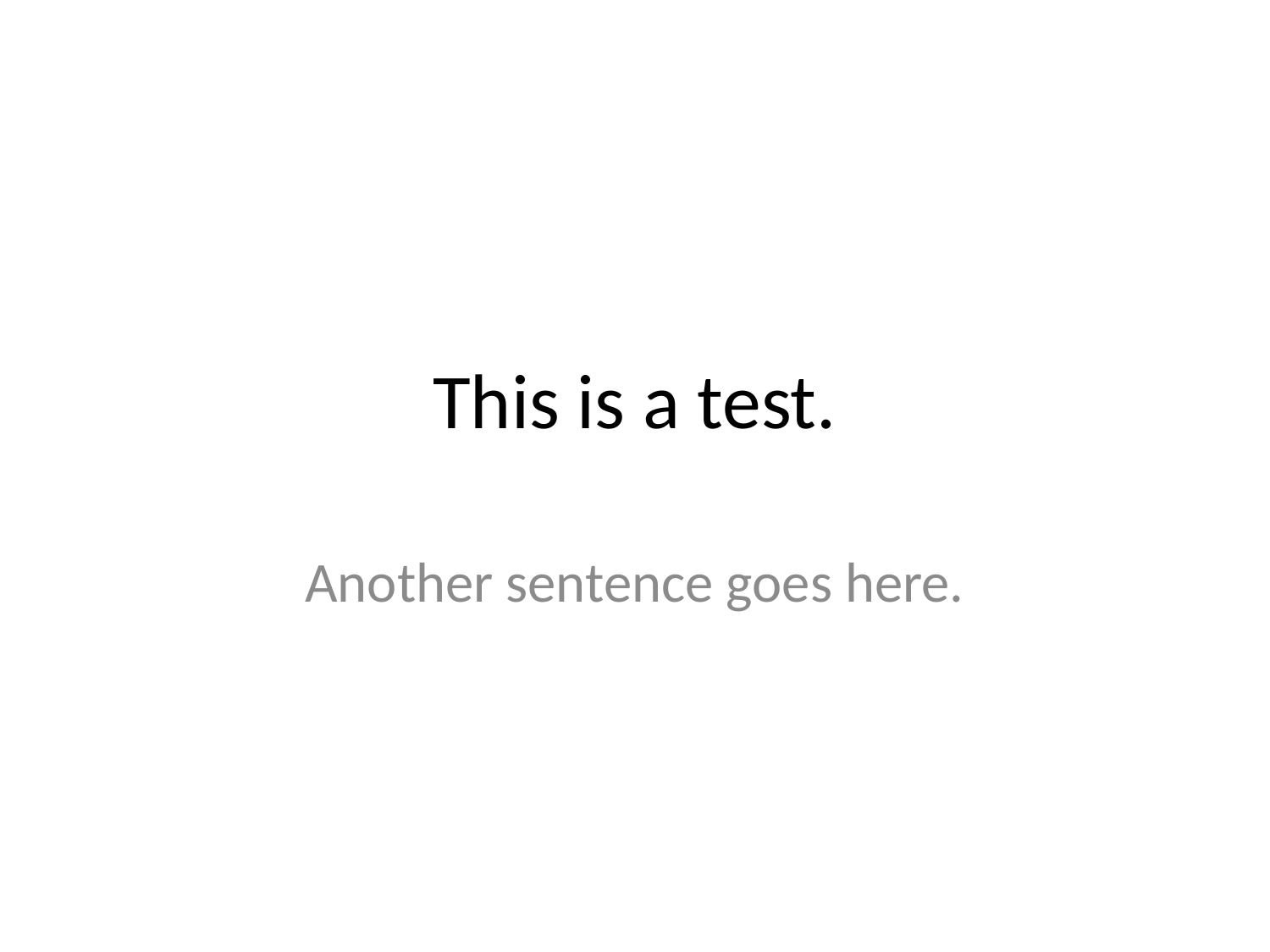

# This is a test.
Another sentence goes here.